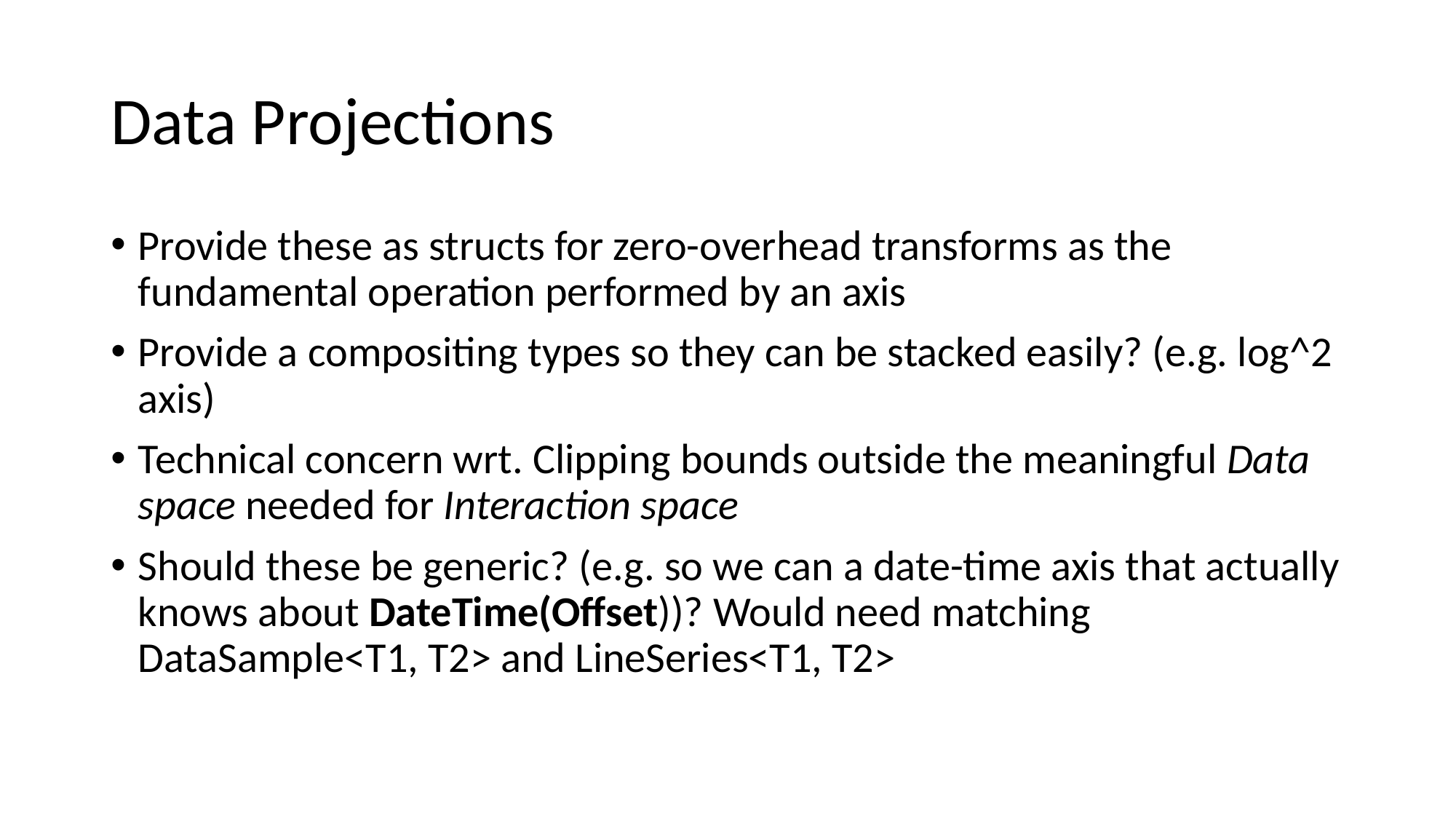

# Data Projections
Provide these as structs for zero-overhead transforms as the fundamental operation performed by an axis
Provide a compositing types so they can be stacked easily? (e.g. log^2 axis)
Technical concern wrt. Clipping bounds outside the meaningful Data space needed for Interaction space
Should these be generic? (e.g. so we can a date-time axis that actually knows about DateTime(Offset))? Would need matching DataSample<T1, T2> and LineSeries<T1, T2>